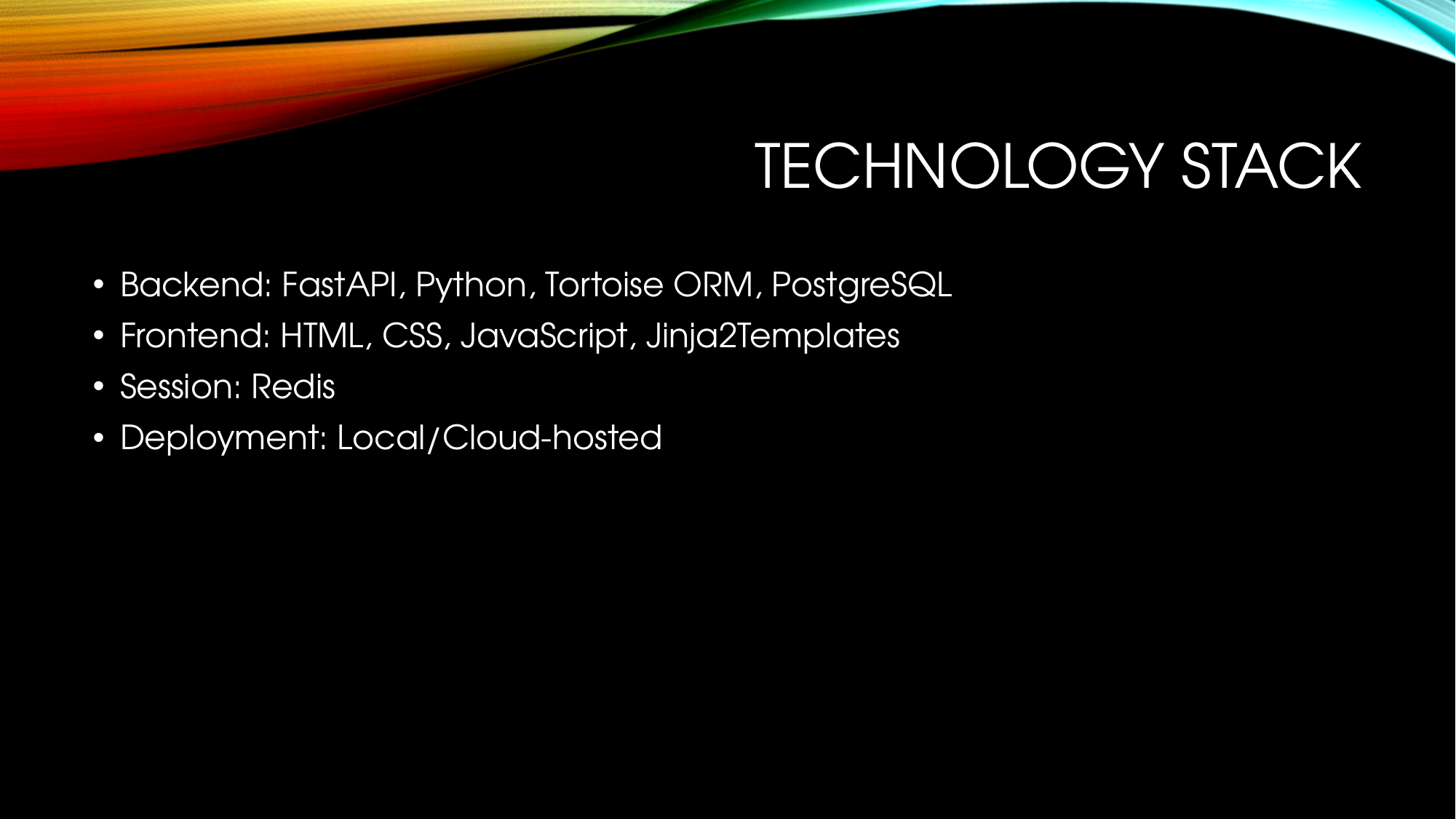

# Technology Stack
Backend: FastAPI, Python, Tortoise ORM, PostgreSQL
Frontend: HTML, CSS, JavaScript, Jinja2Templates
Session: Redis
Deployment: Local/Cloud-hosted